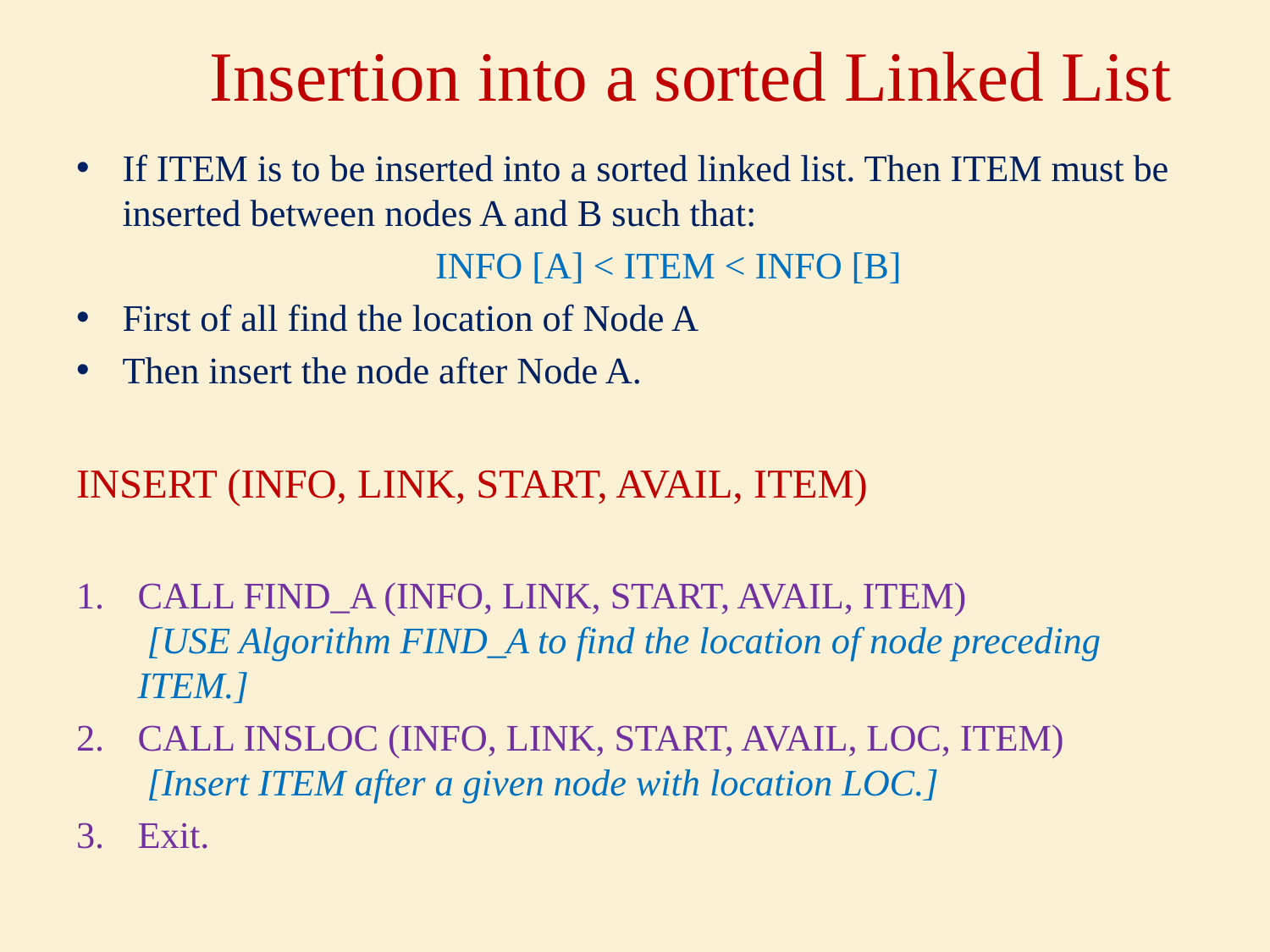

# Insertion into a sorted Linked List
If ITEM is to be inserted into a sorted linked list. Then ITEM must be inserted between nodes A and B such that:
		INFO [A] < ITEM < INFO [B]
First of all find the location of Node A
Then insert the node after Node A.

INSERT (INFO, LINK, START, AVAIL, ITEM)

CALL FIND_A (INFO, LINK, START, AVAIL, ITEM)
 [USE Algorithm FIND_A to find the location of node preceding ITEM.]
CALL INSLOC (INFO, LINK, START, AVAIL, LOC, ITEM)
 [Insert ITEM after a given node with location LOC.]
Exit.